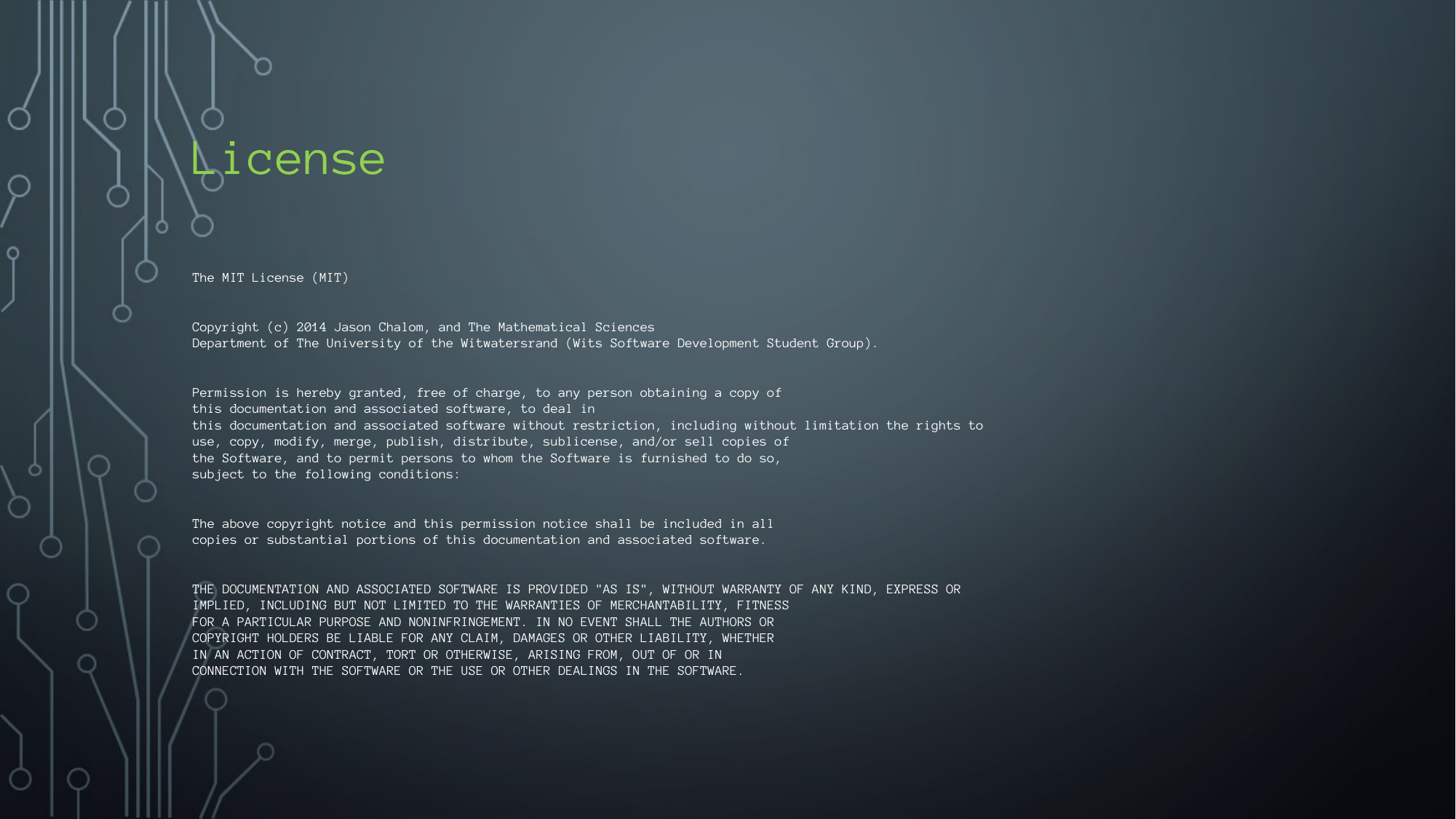

# License
The MIT License (MIT)

Copyright (c) 2014 Jason Chalom, and The Mathematical Sciences
Department of The University of the Witwatersrand (Wits Software Development Student Group).

Permission is hereby granted, free of charge, to any person obtaining a copy of
this documentation and associated software, to deal in
this documentation and associated software without restriction, including without limitation the rights to
use, copy, modify, merge, publish, distribute, sublicense, and/or sell copies of
the Software, and to permit persons to whom the Software is furnished to do so,
subject to the following conditions:

The above copyright notice and this permission notice shall be included in all
copies or substantial portions of this documentation and associated software.

THE DOCUMENTATION AND ASSOCIATED SOFTWARE IS PROVIDED "AS IS", WITHOUT WARRANTY OF ANY KIND, EXPRESS OR
IMPLIED, INCLUDING BUT NOT LIMITED TO THE WARRANTIES OF MERCHANTABILITY, FITNESS
FOR A PARTICULAR PURPOSE AND NONINFRINGEMENT. IN NO EVENT SHALL THE AUTHORS OR
COPYRIGHT HOLDERS BE LIABLE FOR ANY CLAIM, DAMAGES OR OTHER LIABILITY, WHETHER
IN AN ACTION OF CONTRACT, TORT OR OTHERWISE, ARISING FROM, OUT OF OR IN
CONNECTION WITH THE SOFTWARE OR THE USE OR OTHER DEALINGS IN THE SOFTWARE.